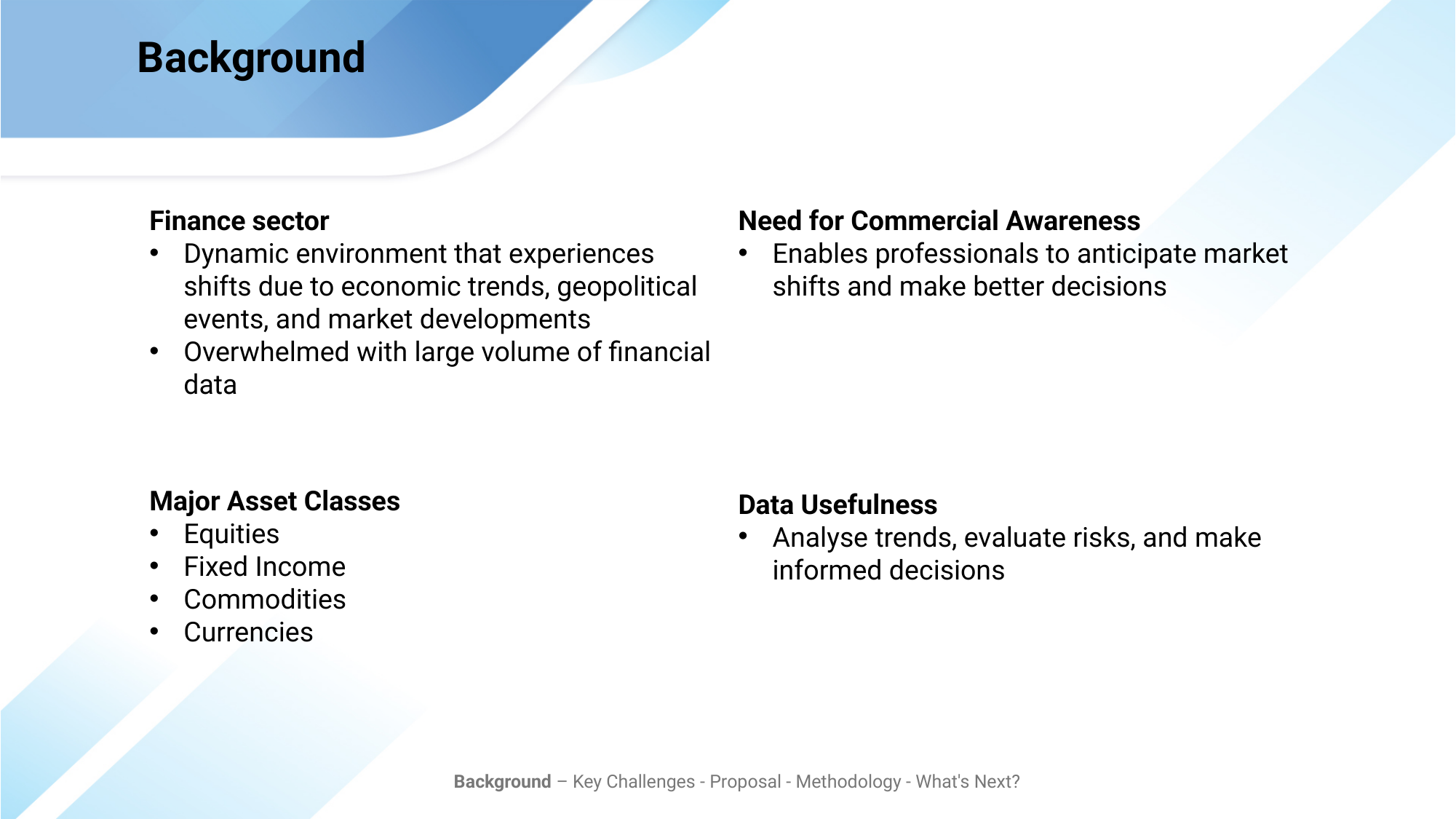

Background
Finance sector
Dynamic environment that experiences shifts due to economic trends, geopolitical events, and market developments
Overwhelmed with large volume of financial data
Need for Commercial Awareness
Enables professionals to anticipate market shifts and make better decisions
Major Asset Classes
Equities
Fixed Income
Commodities
Currencies
Data Usefulness
Analyse trends, evaluate risks, and make informed decisions
Background – Key Challenges - Proposal - Methodology - What's Next?